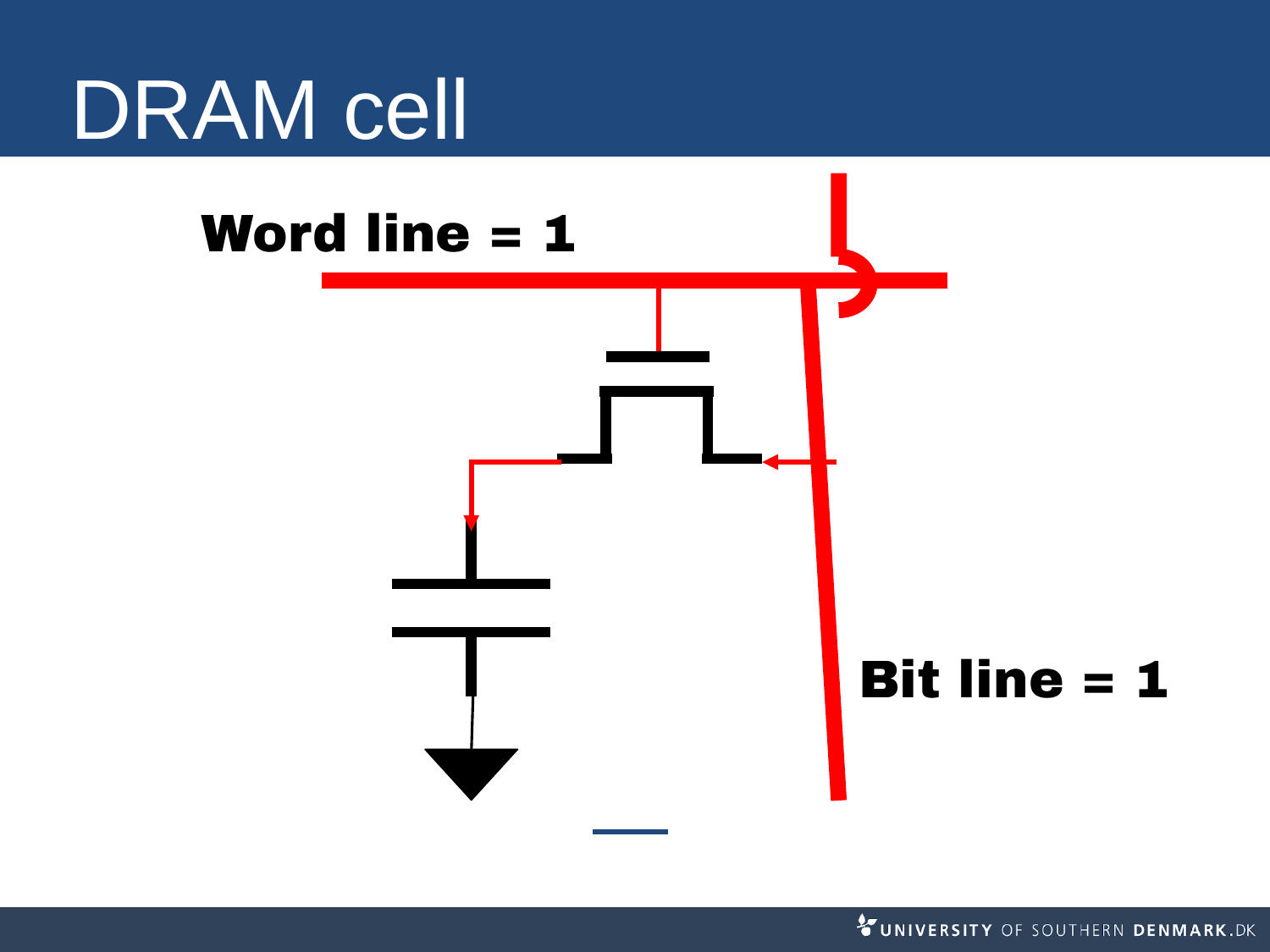

# DRAM cell
Word line = 1

Bit line = 1